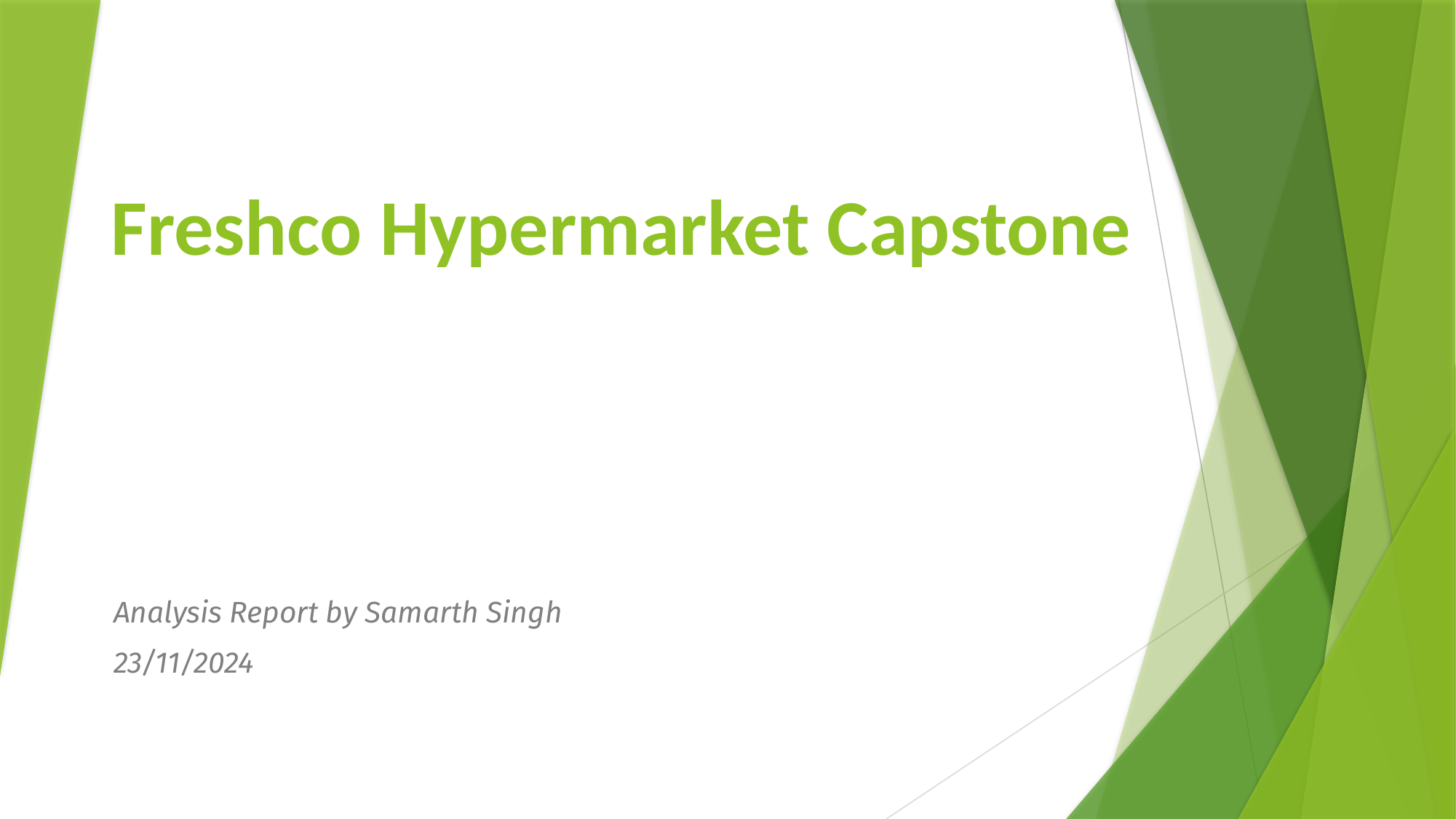

# Freshco Hypermarket Capstone

Analysis Report by Samarth Singh
23/11/2024